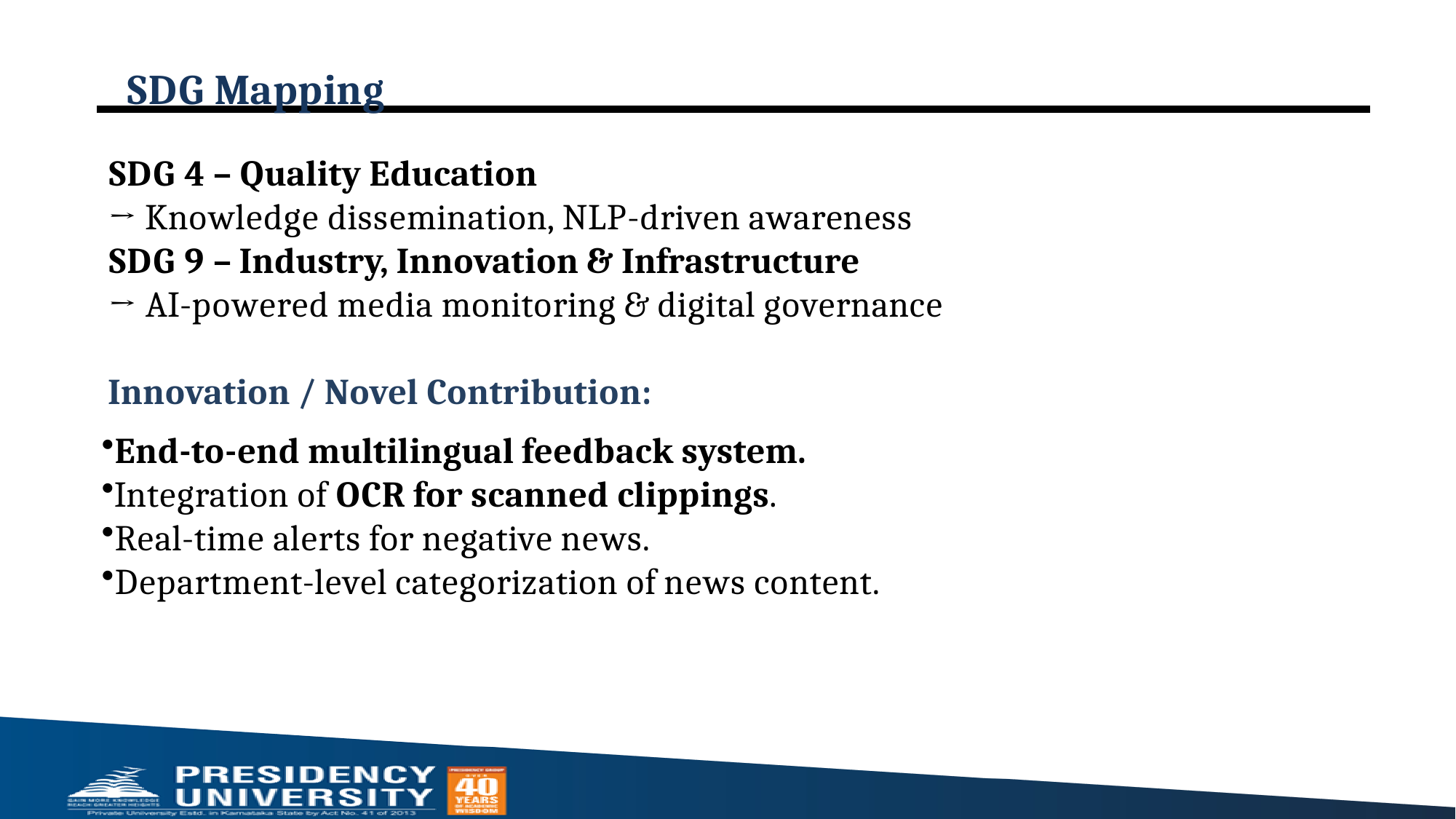

# SDG Mapping
SDG 4 – Quality Education
→ Knowledge dissemination, NLP-driven awareness
SDG 9 – Industry, Innovation & Infrastructure
→ AI-powered media monitoring & digital governance

Innovation / Novel Contribution:

End-to-end multilingual feedback system.
Integration of OCR for scanned clippings.
Real-time alerts for negative news.
Department-level categorization of news content.